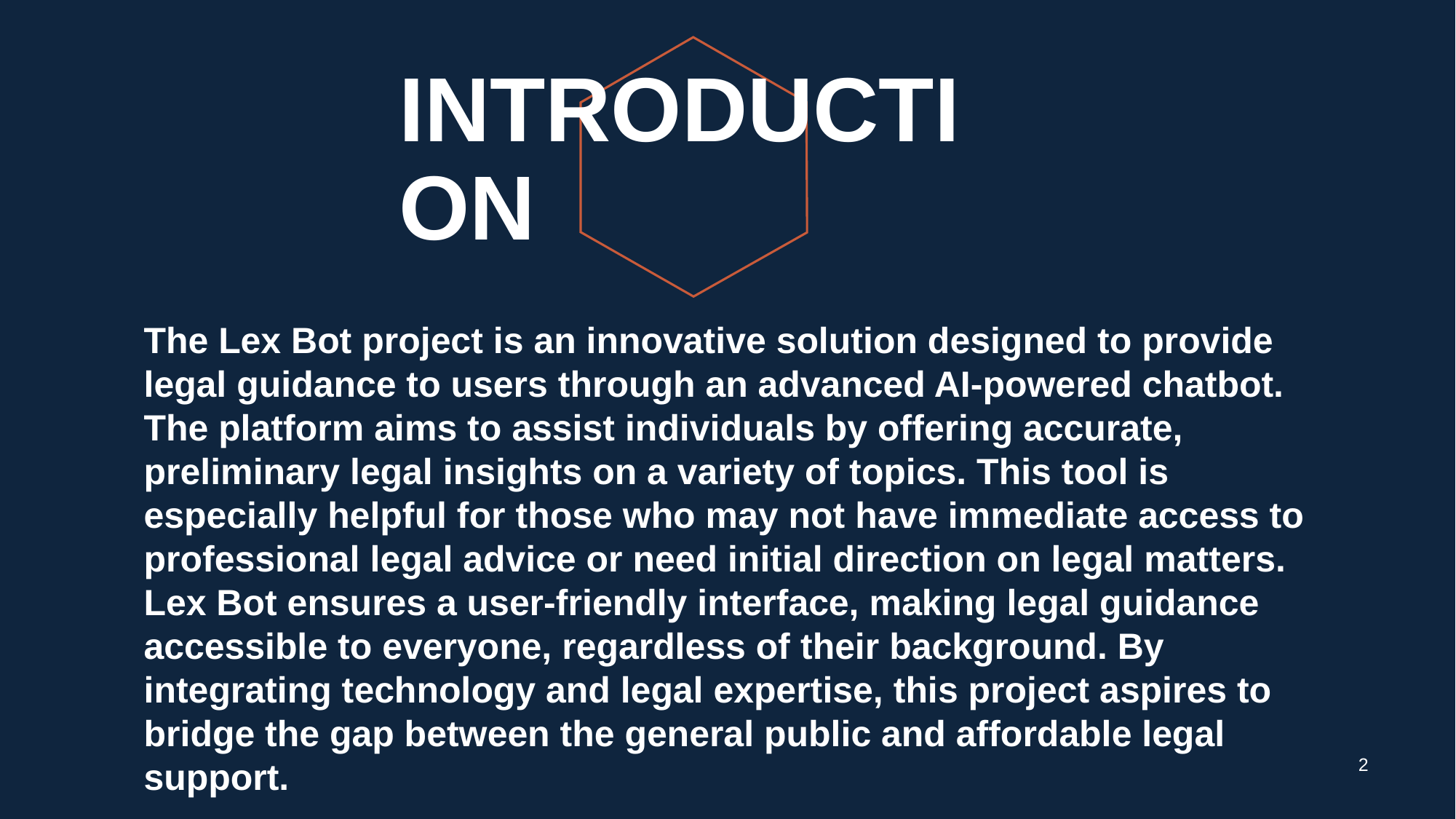

# INTRODUCTION

The Lex Bot project is an innovative solution designed to provide legal guidance to users through an advanced AI-powered chatbot. The platform aims to assist individuals by offering accurate, preliminary legal insights on a variety of topics. This tool is especially helpful for those who may not have immediate access to professional legal advice or need initial direction on legal matters. Lex Bot ensures a user-friendly interface, making legal guidance accessible to everyone, regardless of their background. By integrating technology and legal expertise, this project aspires to bridge the gap between the general public and affordable legal support.

2